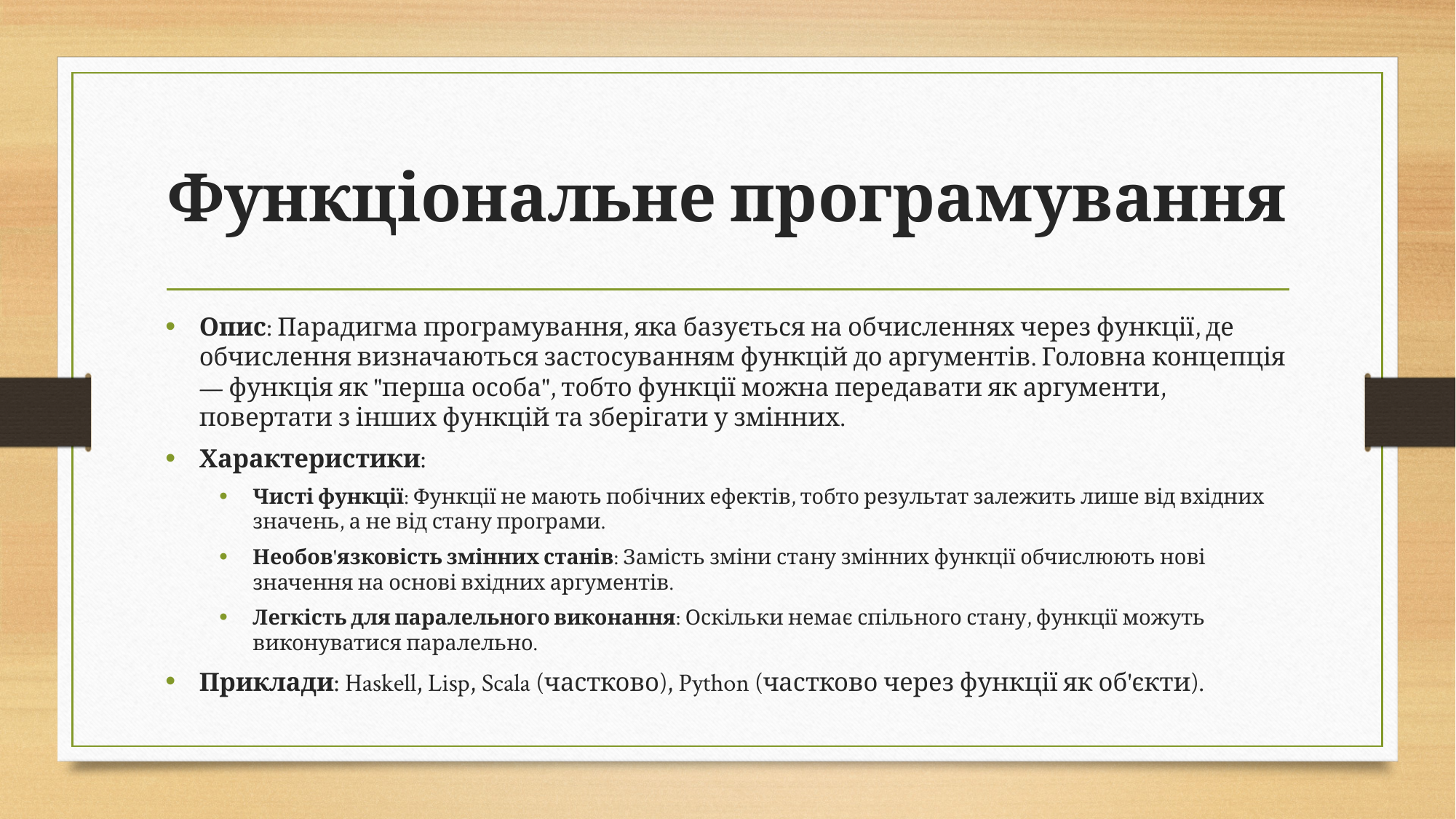

# Функціональне програмування
Опис: Парадигма програмування, яка базується на обчисленнях через функції, де обчислення визначаються застосуванням функцій до аргументів. Головна концепція — функція як "перша особа", тобто функції можна передавати як аргументи, повертати з інших функцій та зберігати у змінних.
Характеристики:
Чисті функції: Функції не мають побічних ефектів, тобто результат залежить лише від вхідних значень, а не від стану програми.
Необов'язковість змінних станів: Замість зміни стану змінних функції обчислюють нові значення на основі вхідних аргументів.
Легкість для паралельного виконання: Оскільки немає спільного стану, функції можуть виконуватися паралельно.
Приклади: Haskell, Lisp, Scala (частково), Python (частково через функції як об'єкти).